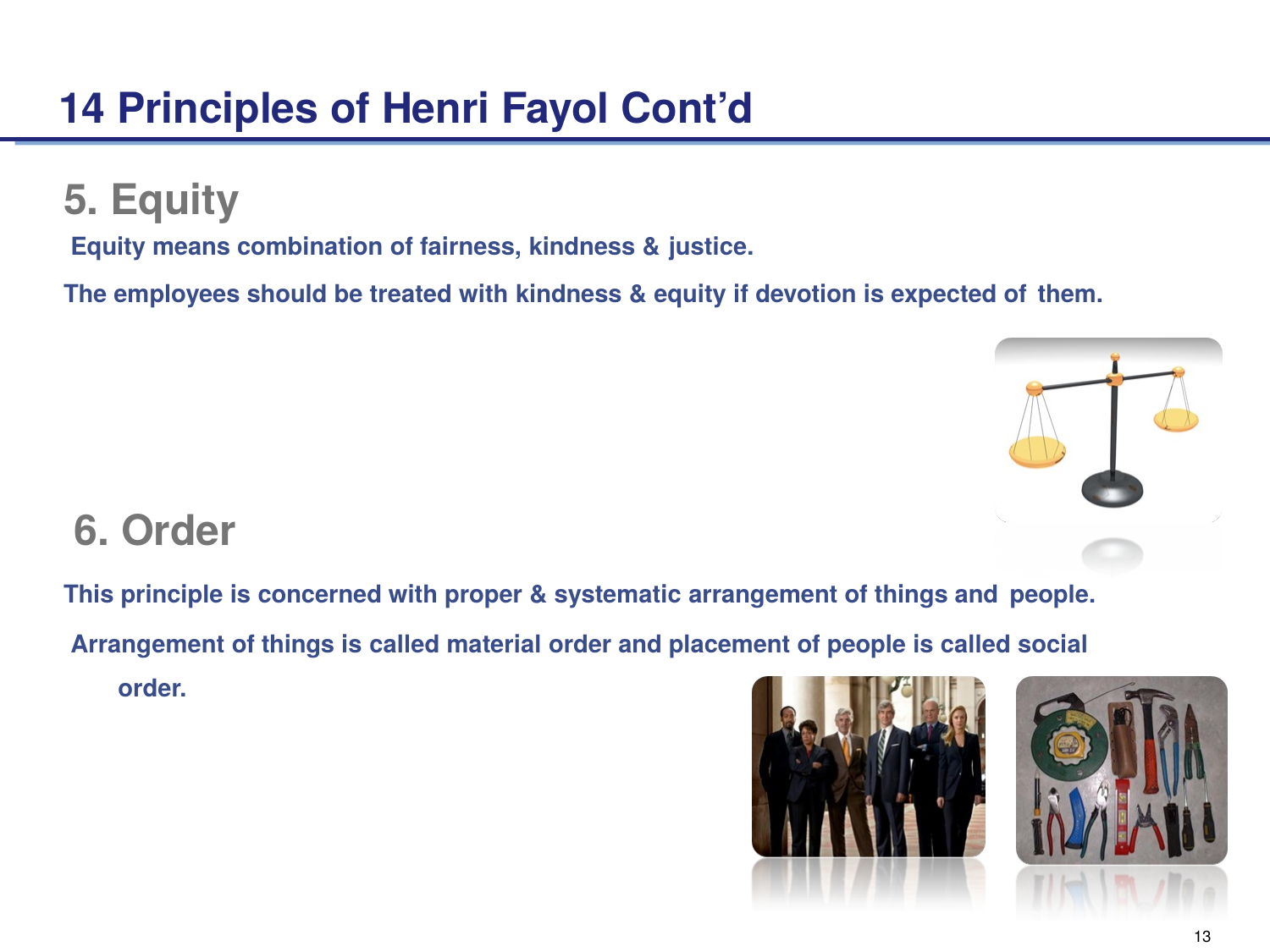

# 14 Principles of Henri Fayol Cont’d
5. Equity
Equity means combination of fairness, kindness & justice.
The employees should be treated with kindness & equity if devotion is expected of them.

6. Order
This principle is concerned with proper & systematic arrangement of things and people.
Arrangement of things is called material order and placement of people is called social  order.

13